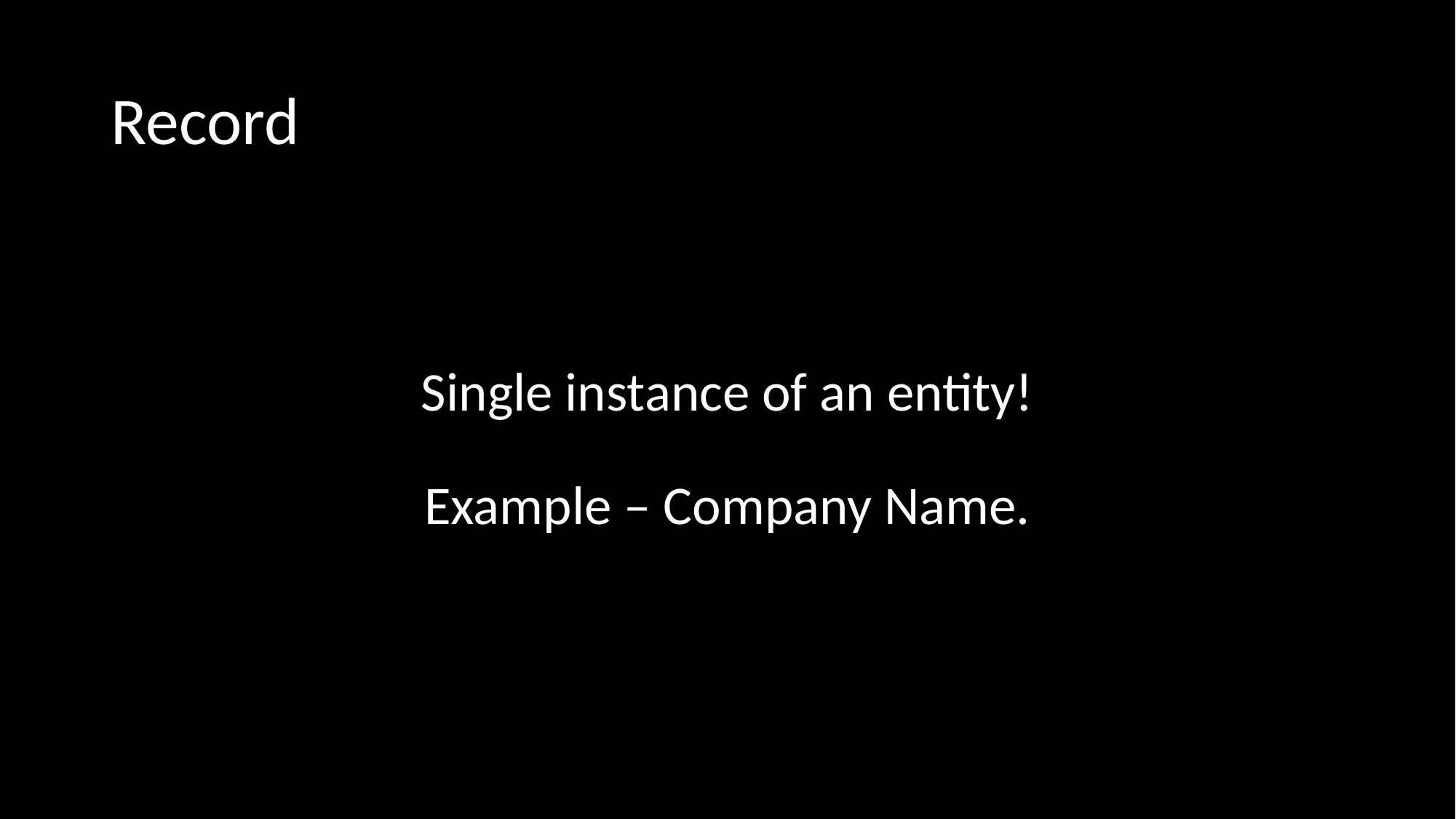

# Record
Single instance of an entity!
Example – Company Name.